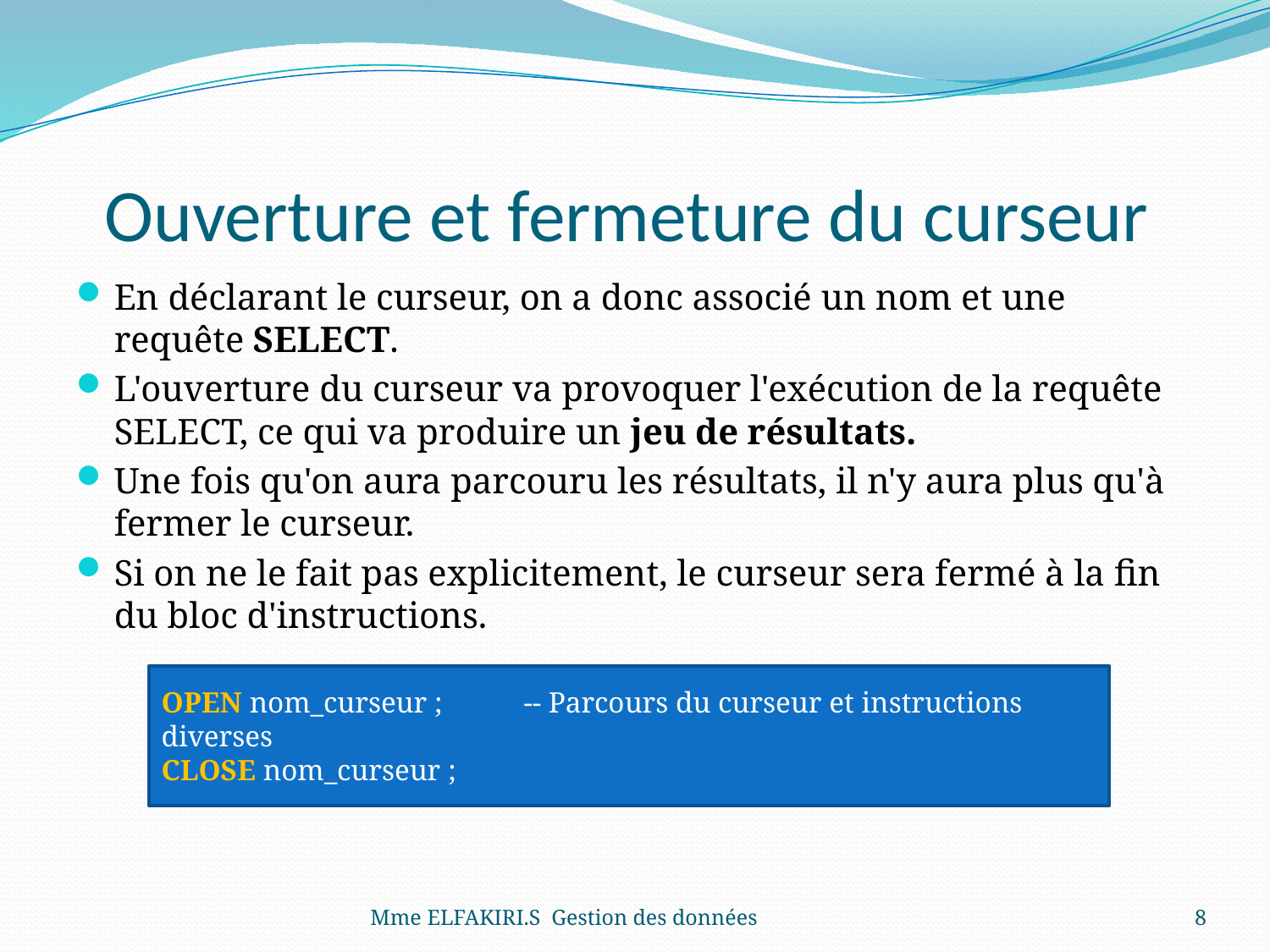

# Ouverture et fermeture du curseur
En déclarant le curseur, on a donc associé un nom et une requête SELECT.
L'ouverture du curseur va provoquer l'exécution de la requête SELECT, ce qui va produire un jeu de résultats.
Une fois qu'on aura parcouru les résultats, il n'y aura plus qu'à fermer le curseur.
Si on ne le fait pas explicitement, le curseur sera fermé à la fin du bloc d'instructions.

OPEN nom_curseur ;           -- Parcours du curseur et instructions diverses
CLOSE nom_curseur ;
Mme ELFAKIRI.S  Gestion des données
8